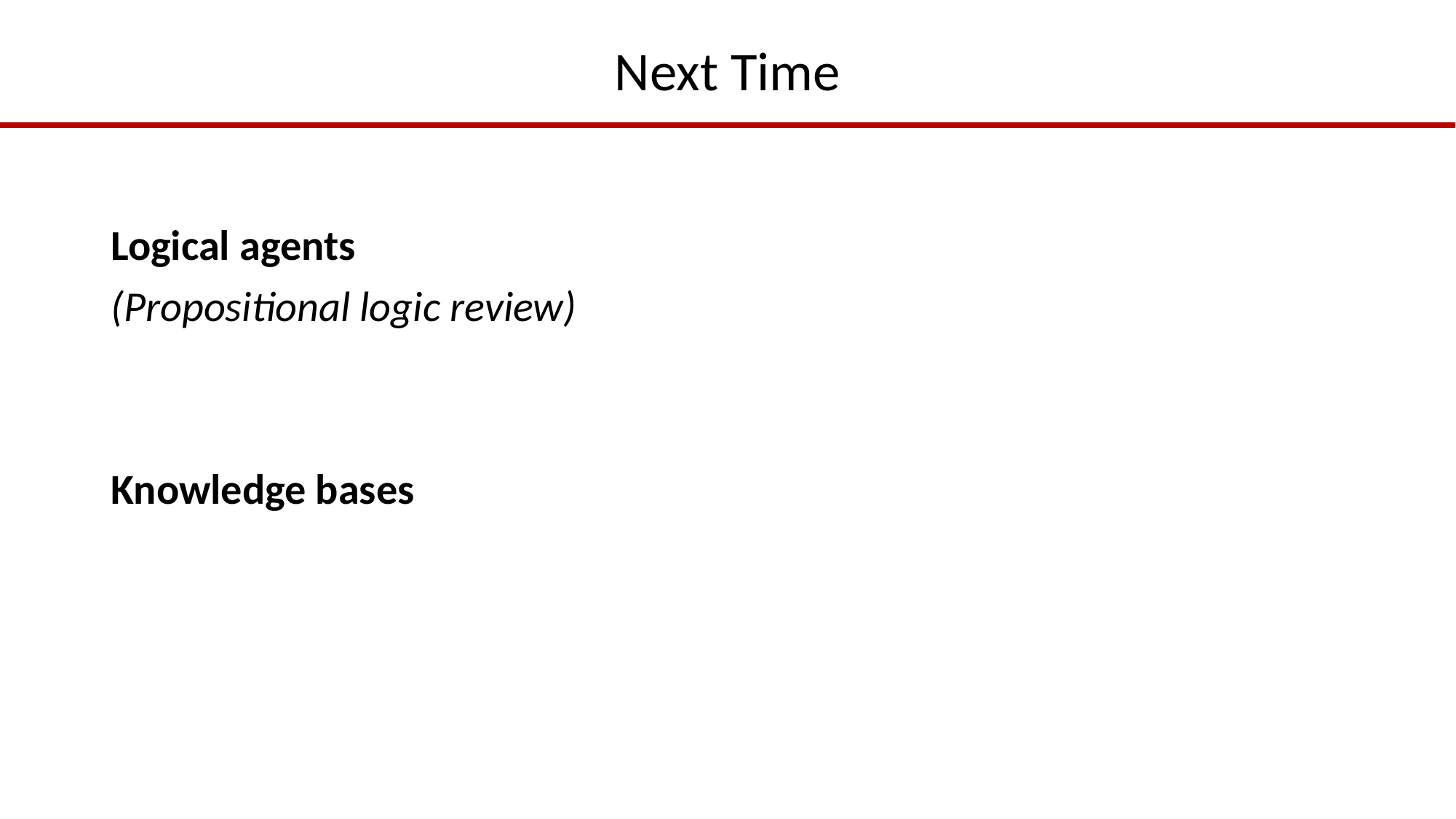

# Next Time
Logical agents
(Propositional logic review)

Knowledge bases